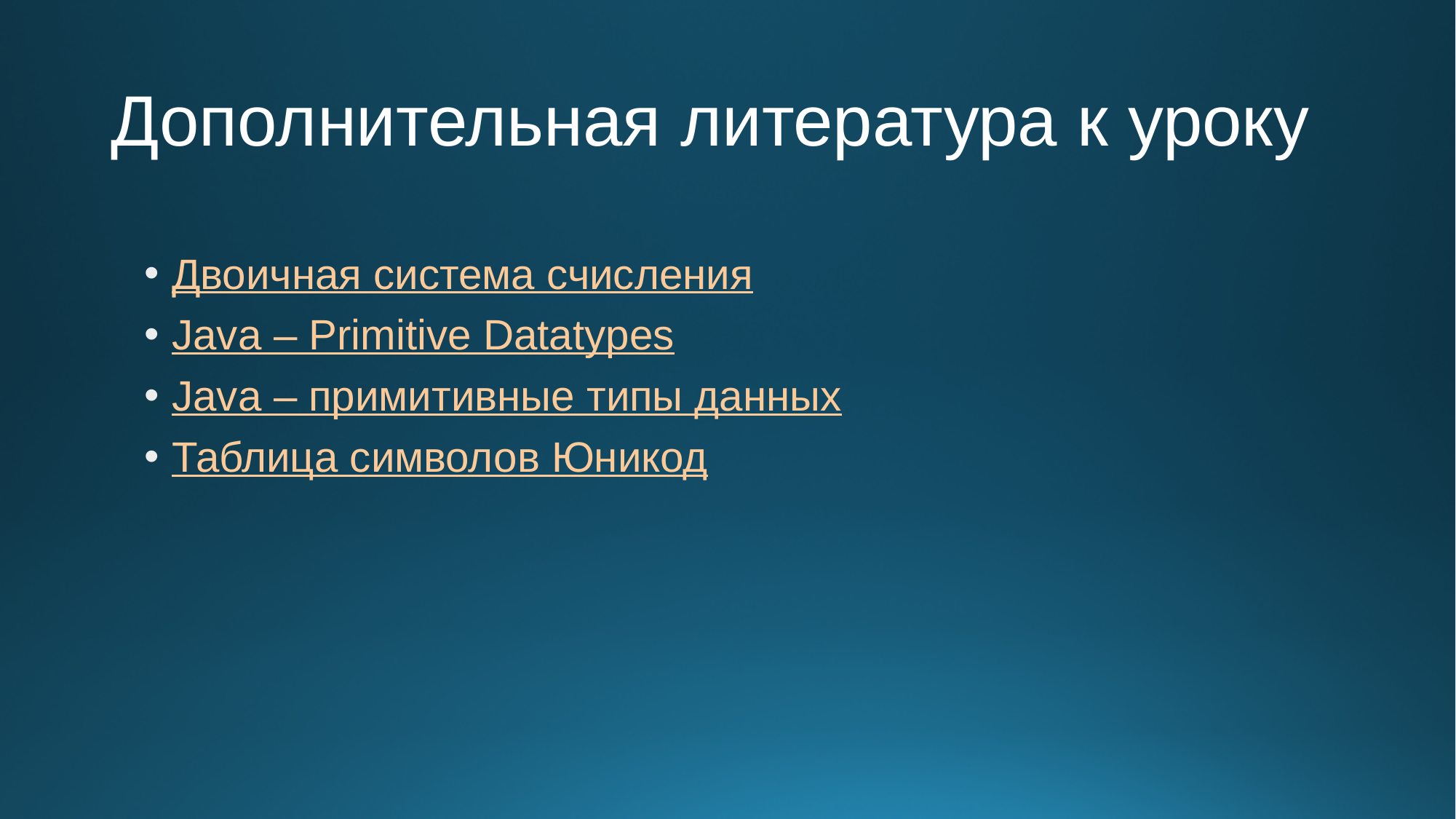

# Дополнительная литература к уроку
Двоичная система счисления
Java – Primitive Datatypes
Java – примитивные типы данных
Таблица символов Юникод